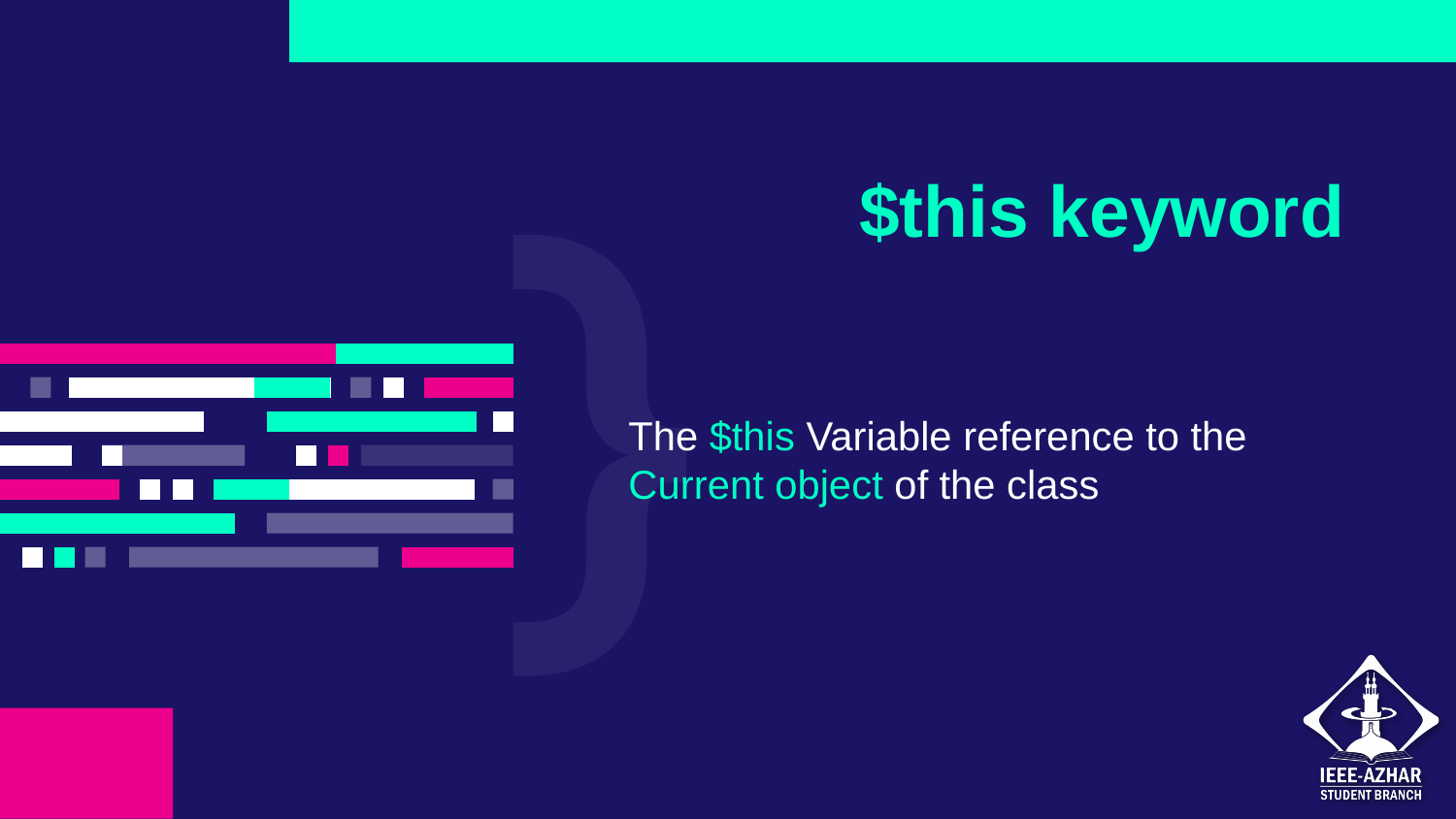

# $this keyword

The $this Variable reference to the Current object of the class